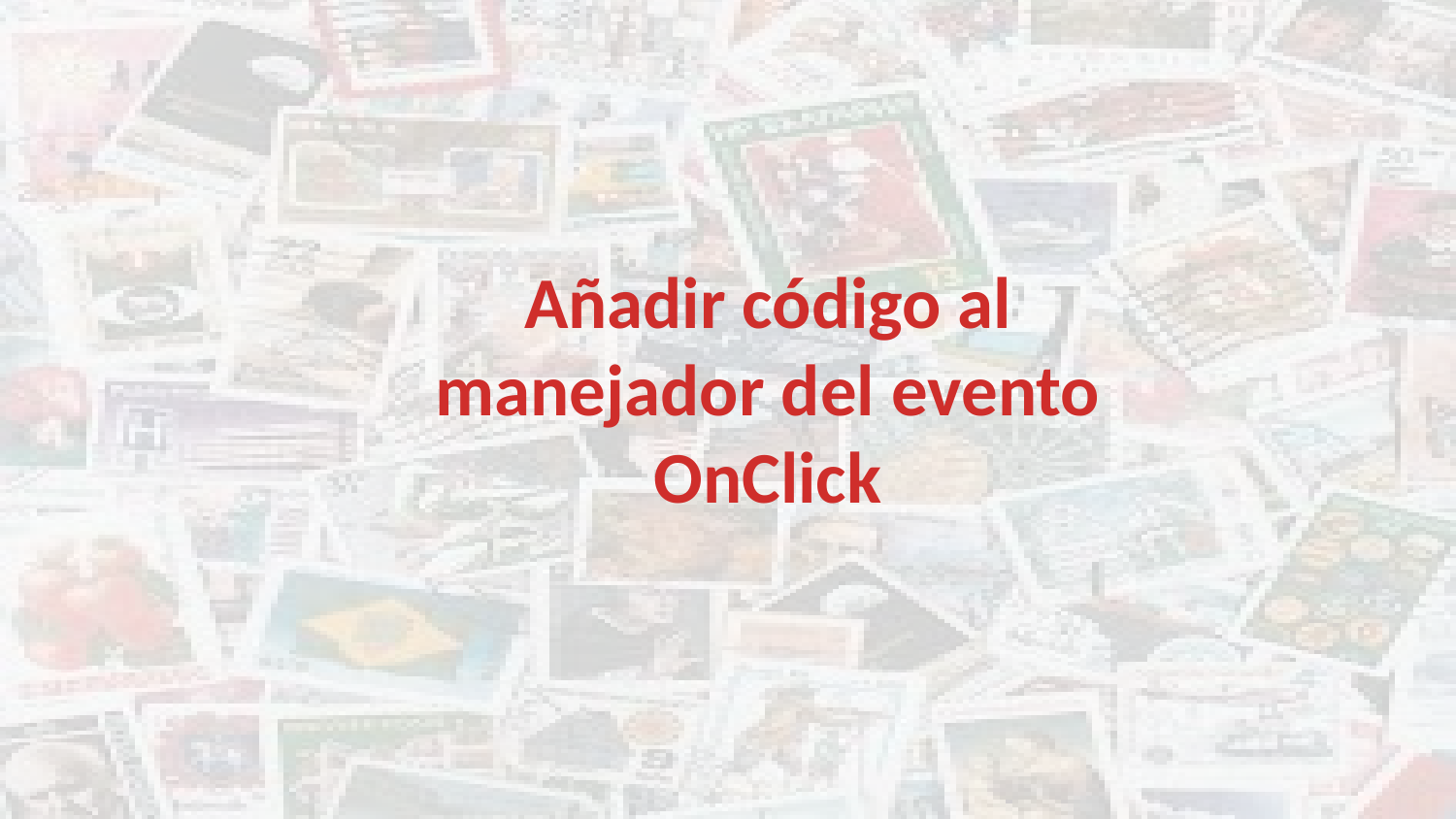

Añadir código al manejador del evento OnClick